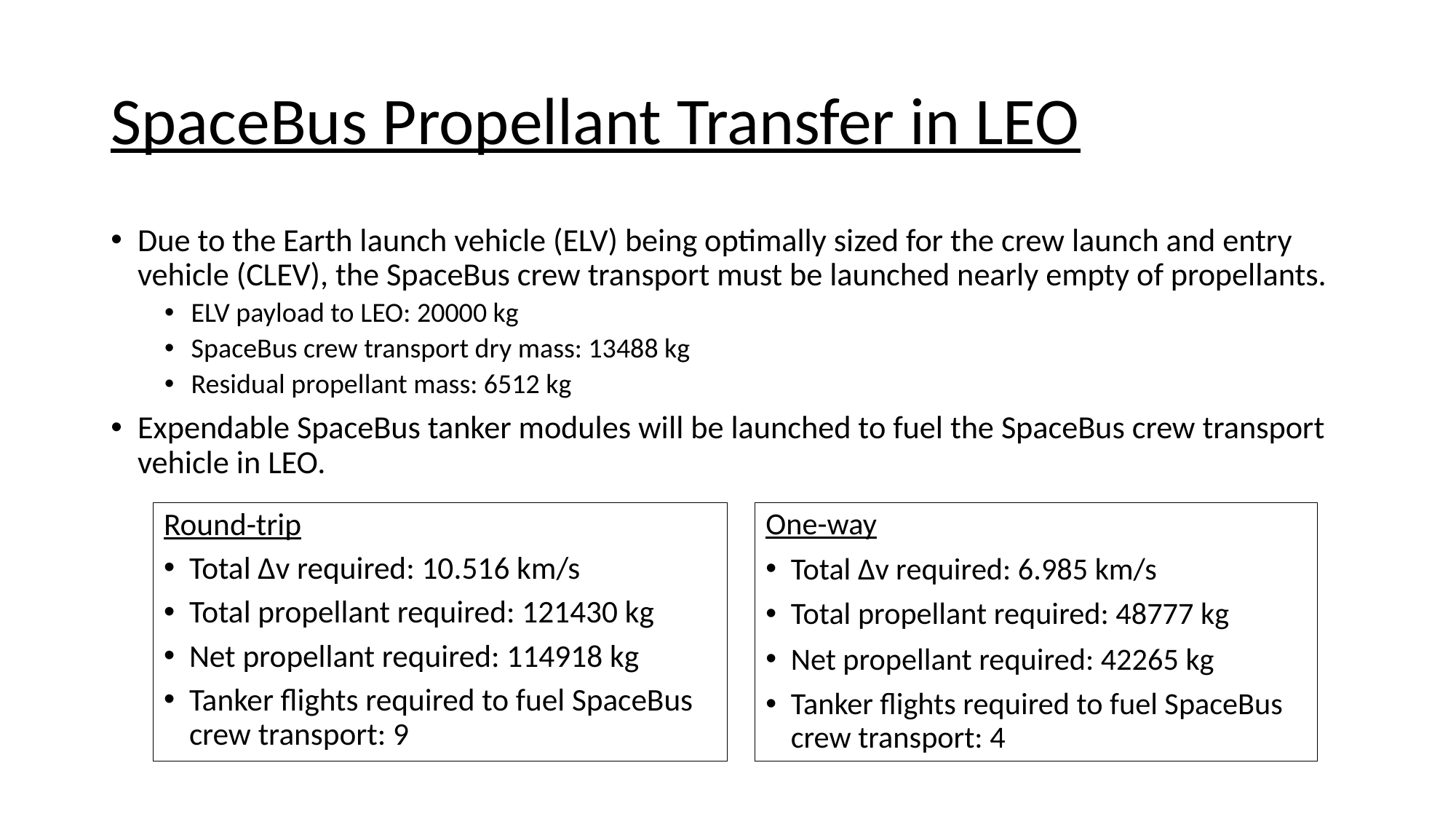

# SpaceBus Propellant Transfer in LEO
Due to the Earth launch vehicle (ELV) being optimally sized for the crew launch and entry vehicle (CLEV), the SpaceBus crew transport must be launched nearly empty of propellants.
ELV payload to LEO: 20000 kg
SpaceBus crew transport dry mass: 13488 kg
Residual propellant mass: 6512 kg
Expendable SpaceBus tanker modules will be launched to fuel the SpaceBus crew transport vehicle in LEO.
Round-trip
Total Δv required: 10.516 km/s
Total propellant required: 121430 kg
Net propellant required: 114918 kg
Tanker flights required to fuel SpaceBus crew transport: 9

One-way
Total Δv required: 6.985 km/s
Total propellant required: 48777 kg
Net propellant required: 42265 kg
Tanker flights required to fuel SpaceBus crew transport: 4